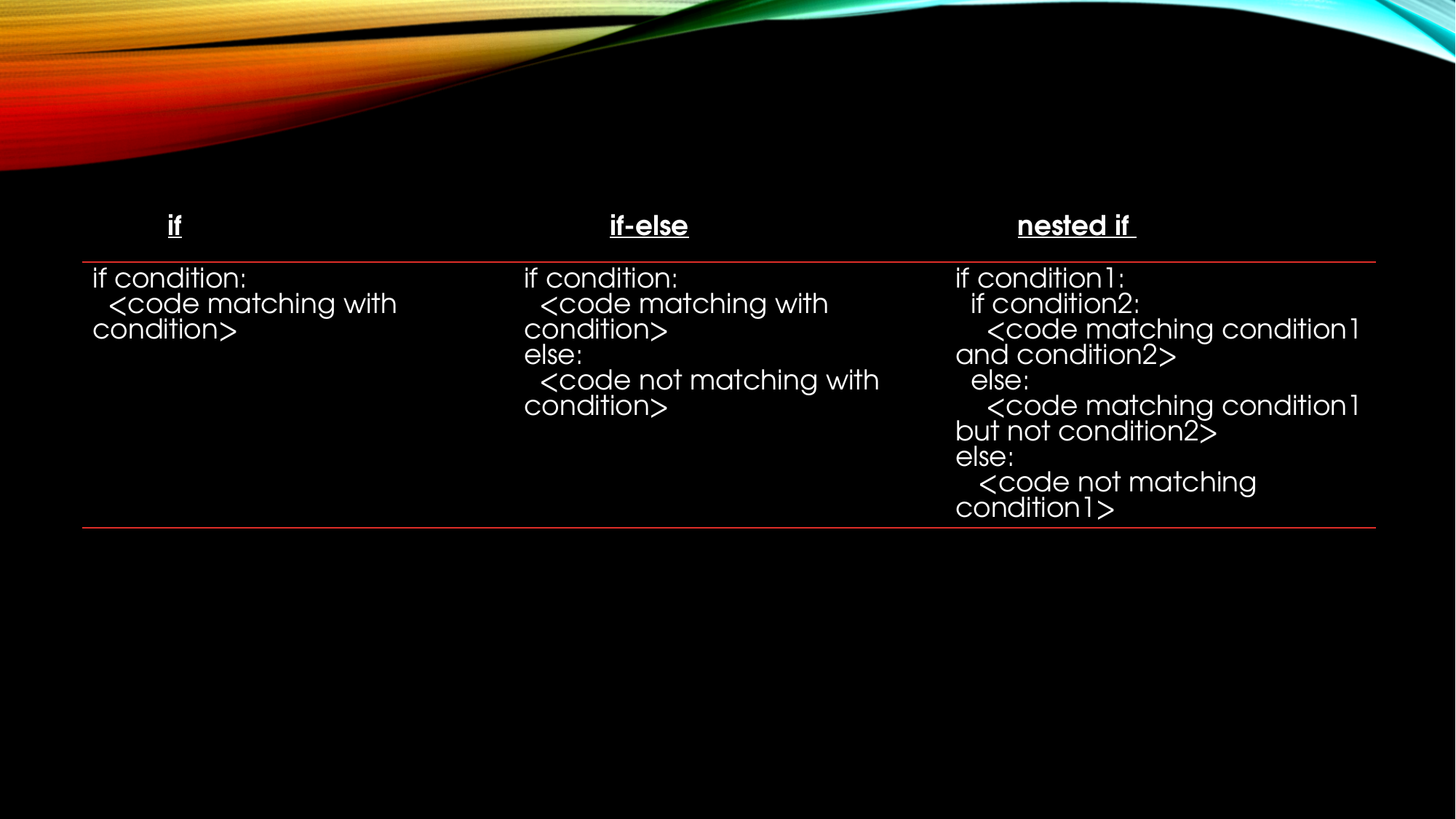

if                                                        if-else                                           nested if
| if condition: <code matching with condition> | if condition: <code matching with condition> else: <code not matching with condition> | if condition1: if condition2: <code matching condition1 and condition2> else: <code matching condition1 but not condition2> else: <code not matching condition1> |
| --- | --- | --- |